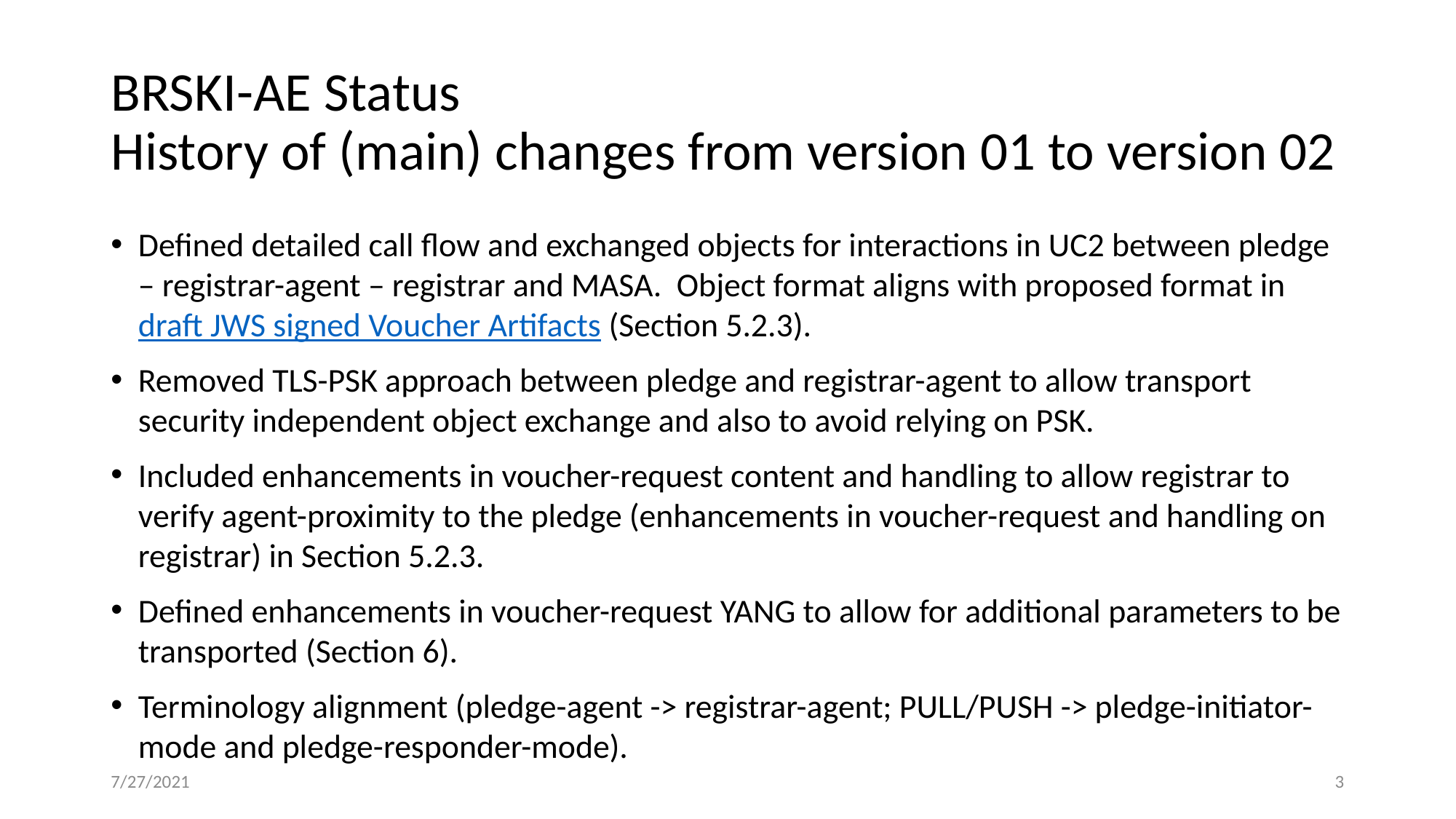

# BRSKI-AE Status History of (main) changes from version 01 to version 02
Defined detailed call flow and exchanged objects for interactions in UC2 between pledge – registrar-agent – registrar and MASA.  Object format aligns with proposed format in draft JWS signed Voucher Artifacts (Section 5.2.3).
Removed TLS-PSK approach between pledge and registrar-agent to allow transport security independent object exchange and also to avoid relying on PSK.
Included enhancements in voucher-request content and handling to allow registrar to verify agent-proximity to the pledge (enhancements in voucher-request and handling on registrar) in Section 5.2.3.
Defined enhancements in voucher-request YANG to allow for additional parameters to be transported (Section 6).
Terminology alignment (pledge-agent -> registrar-agent; PULL/PUSH -> pledge-initiator-mode and pledge-responder-mode).
7/27/2021
3